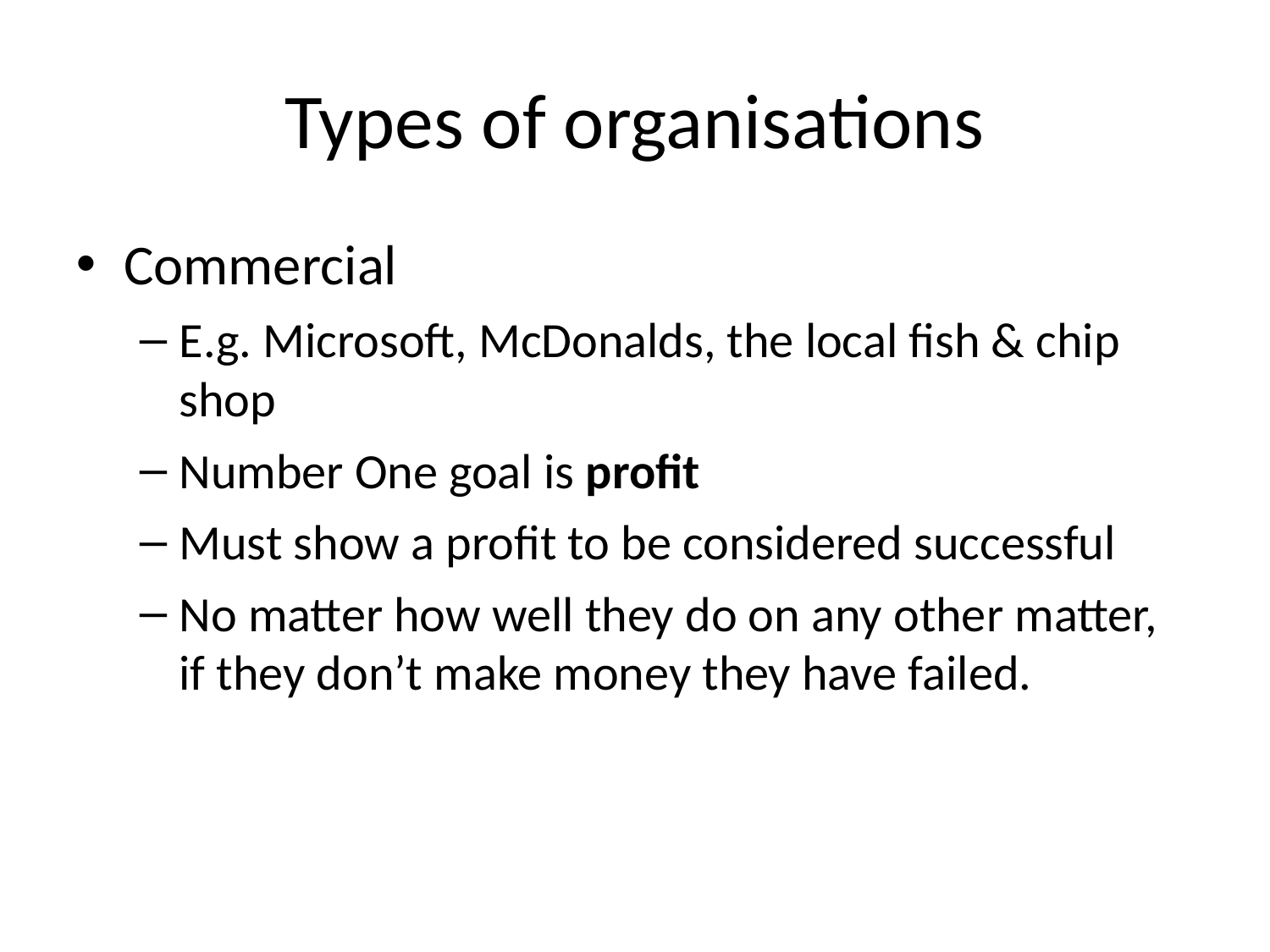

# Types of organisations
Commercial
E.g. Microsoft, McDonalds, the local fish & chip shop
Number One goal is profit
Must show a profit to be considered successful
No matter how well they do on any other matter, if they don’t make money they have failed.